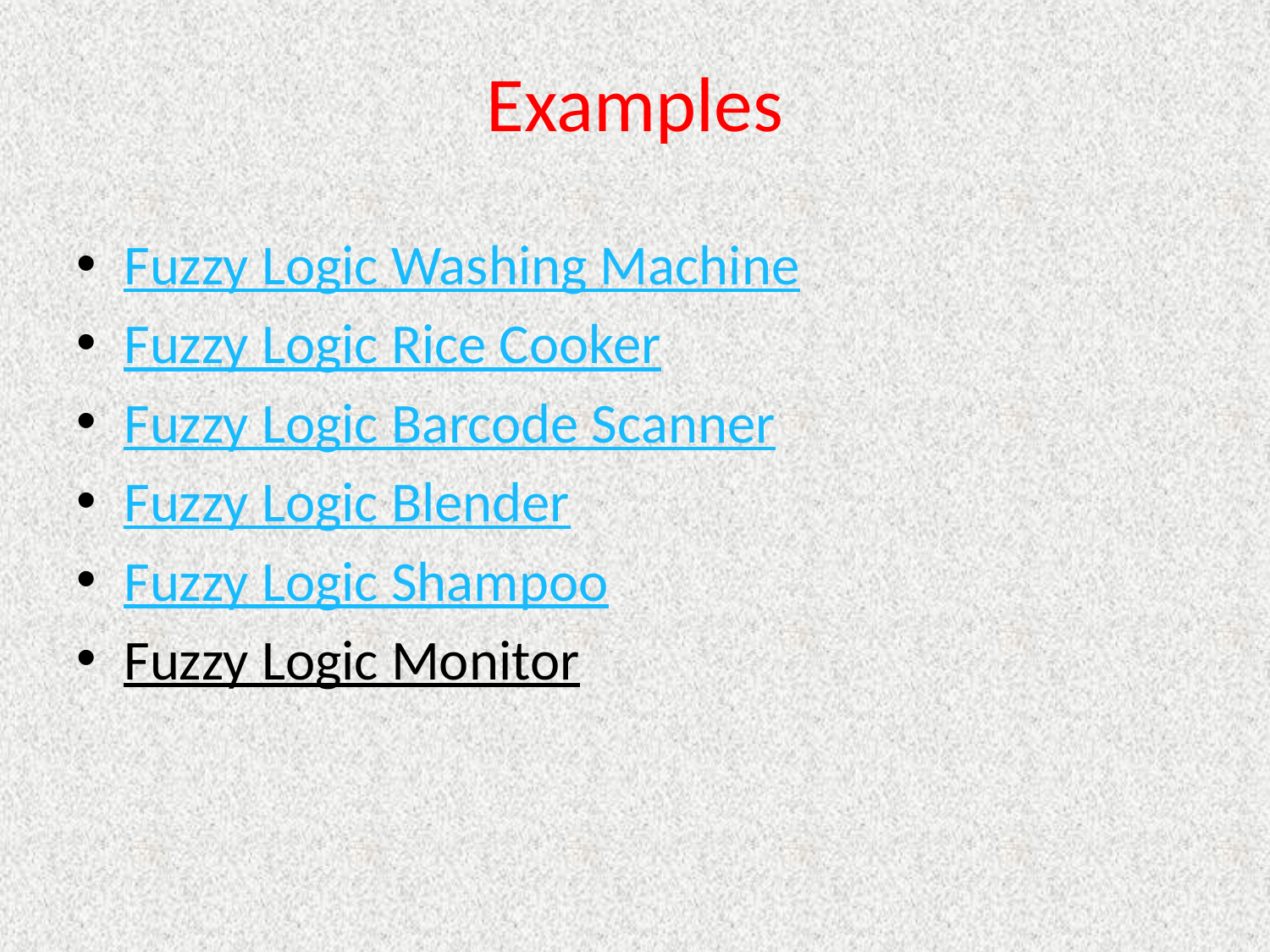

# Examples
Fuzzy Logic Washing Machine
Fuzzy Logic Rice Cooker
Fuzzy Logic Barcode Scanner
Fuzzy Logic Blender
Fuzzy Logic Shampoo
Fuzzy Logic Monitor